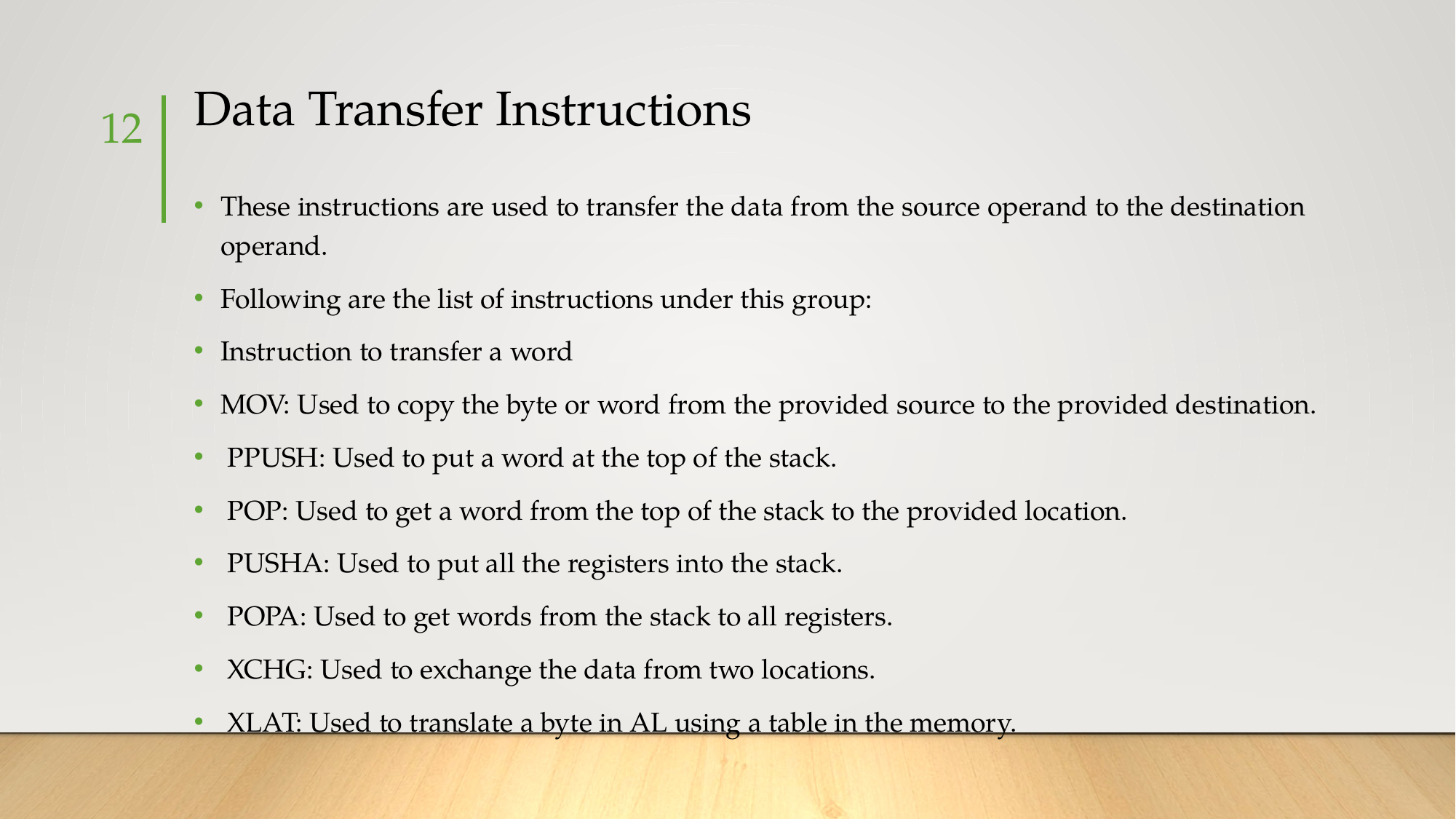

# Data Transfer Instructions
12
These instructions are used to transfer the data from the source operand to the destination operand.
Following are the list of instructions under this group:
Instruction to transfer a word
MOV: Used to copy the byte or word from the provided source to the provided destination.
 PPUSH: Used to put a word at the top of the stack.
 POP: Used to get a word from the top of the stack to the provided location.
 PUSHA: Used to put all the registers into the stack.
 POPA: Used to get words from the stack to all registers.
 XCHG: Used to exchange the data from two locations.
 XLAT: Used to translate a byte in AL using a table in the memory.